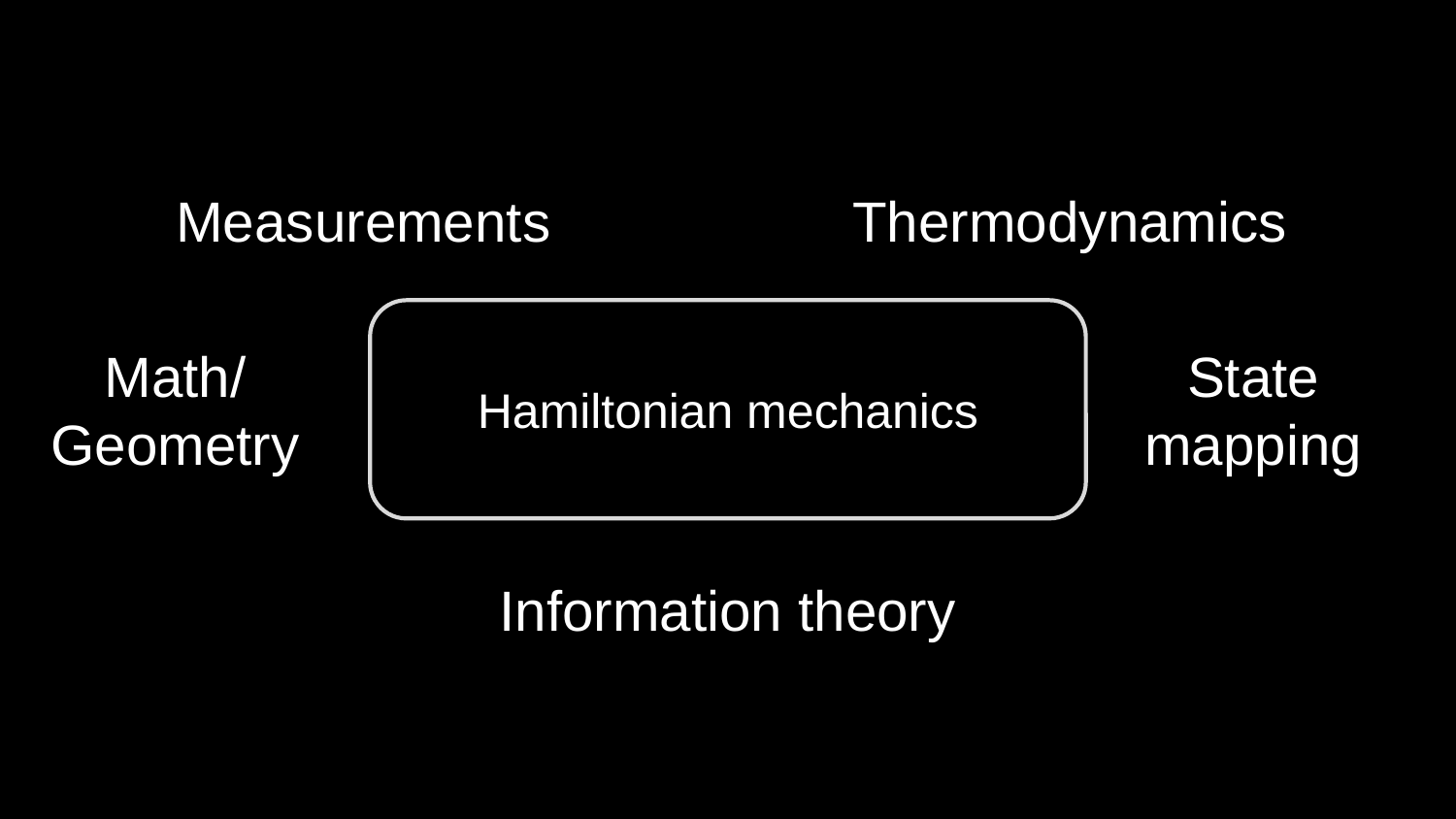

Measurements
Thermodynamics
Hamiltonian mechanics
Math/
Geometry
State
mapping
Information theory